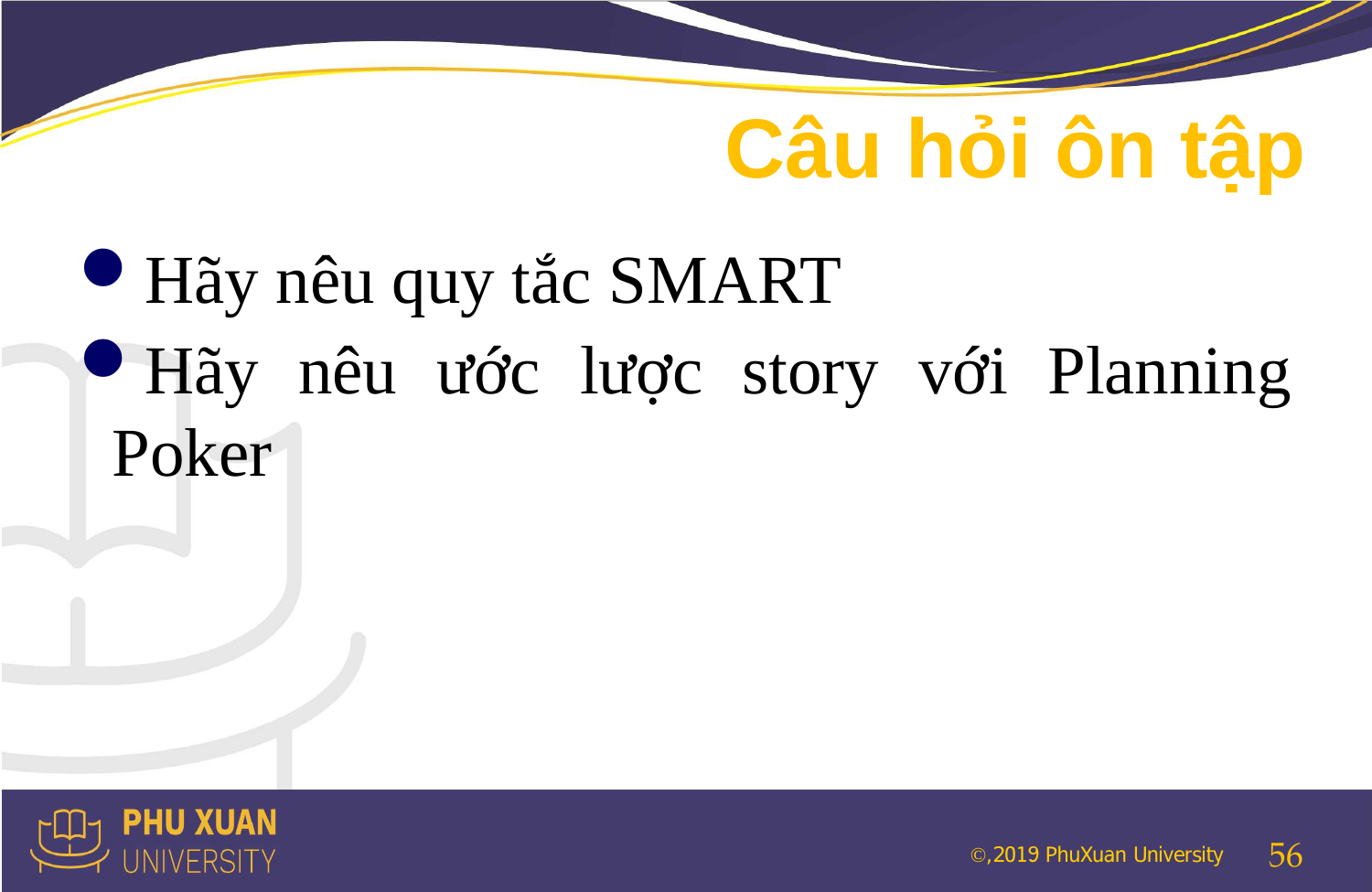

# Câu hỏi ôn tập
Hãy nêu quy tắc SMART
Hãy nêu ước lược story với Planning Poker
56